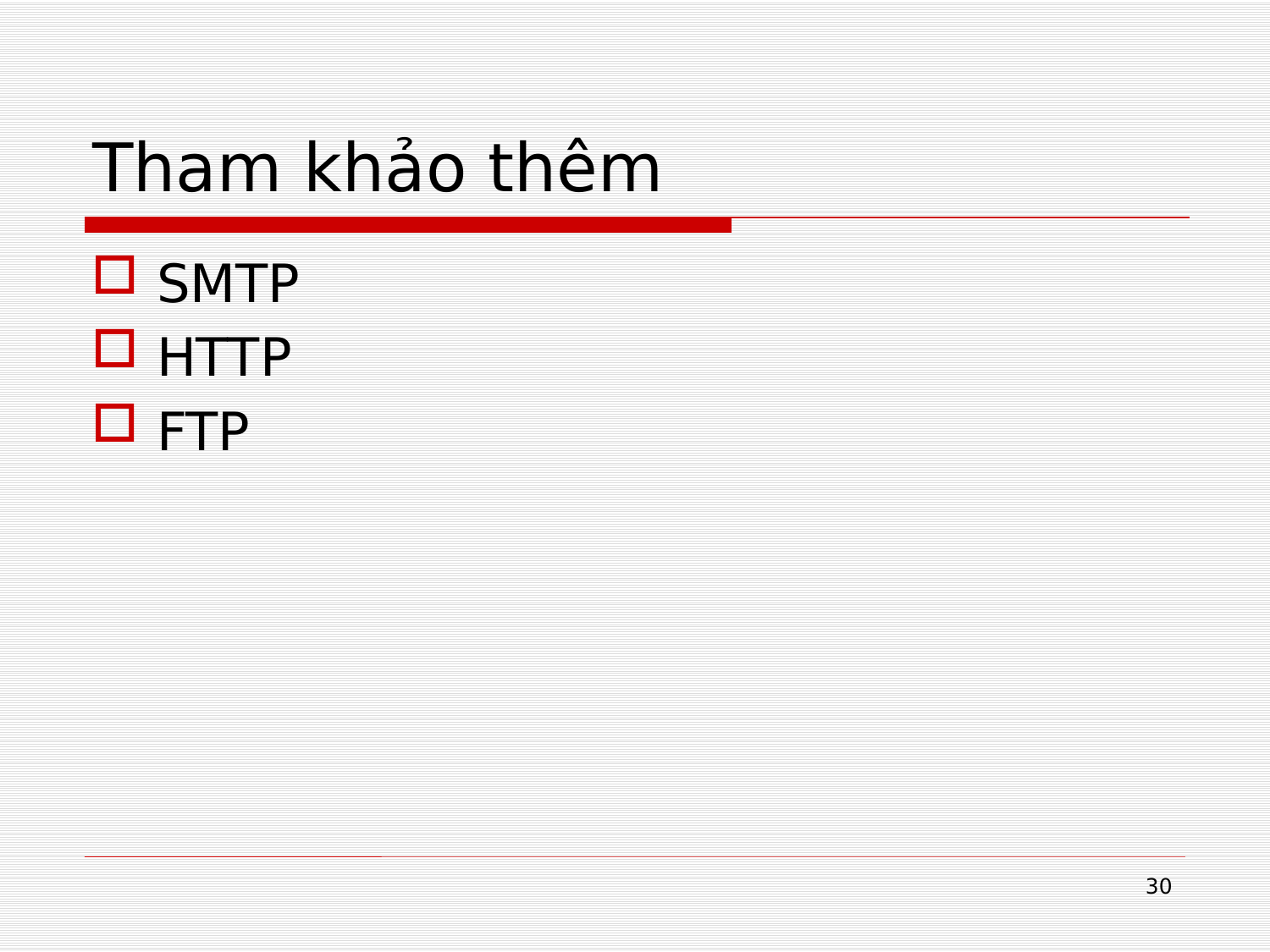

# Tham khảo thêm
SMTP
HTTP
FTP
30